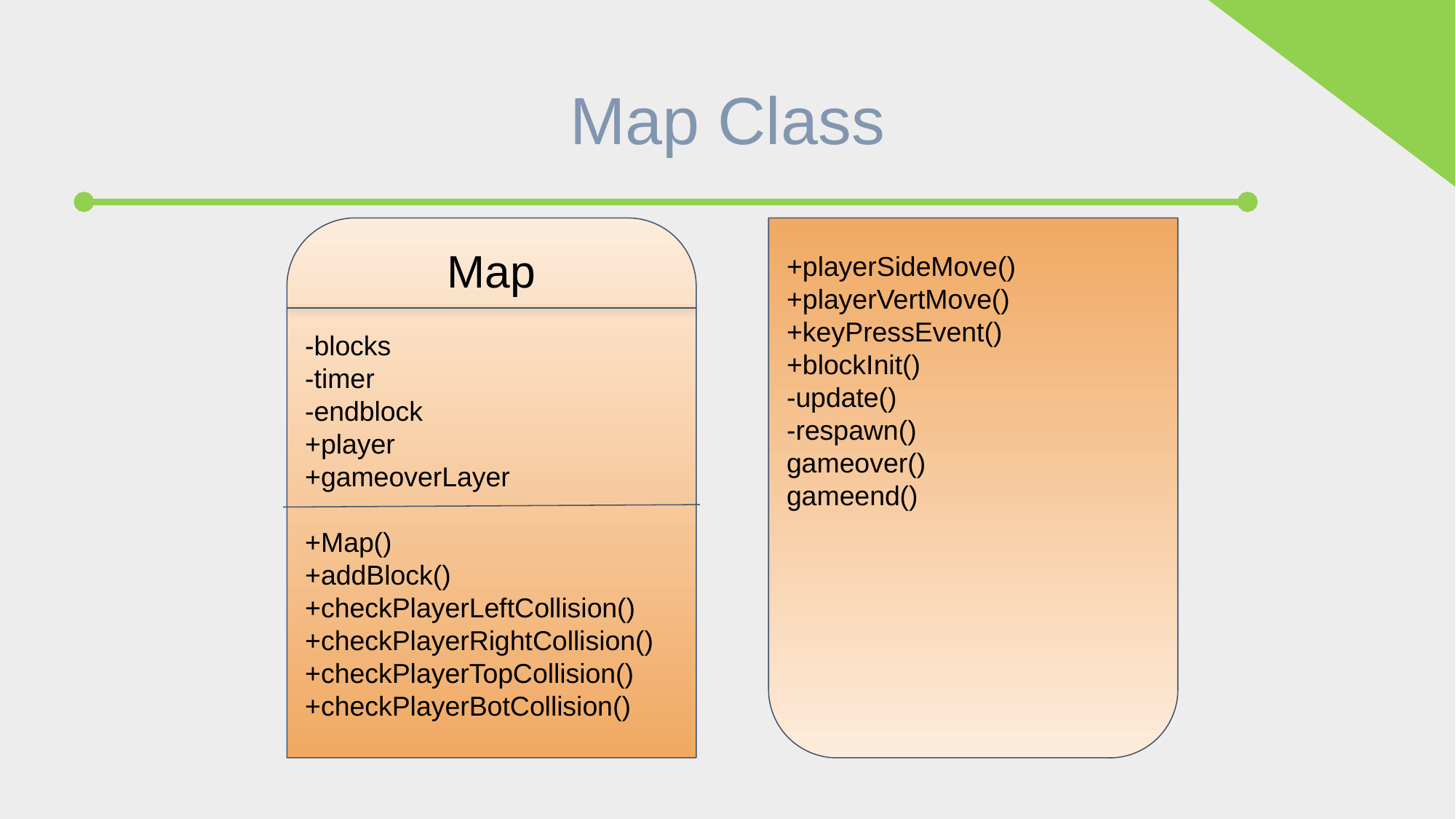

# Map Class

Map
+playerSideMove()
+playerVertMove()
+keyPressEvent()
+blockInit()
-update()
-respawn()
gameover()
gameend()

-blocks
-timer
-endblock
+player
+gameoverLayer

+Map()
+addBlock()
+checkPlayerLeftCollision()
+checkPlayerRightCollision()
+checkPlayerTopCollision()
+checkPlayerBotCollision()